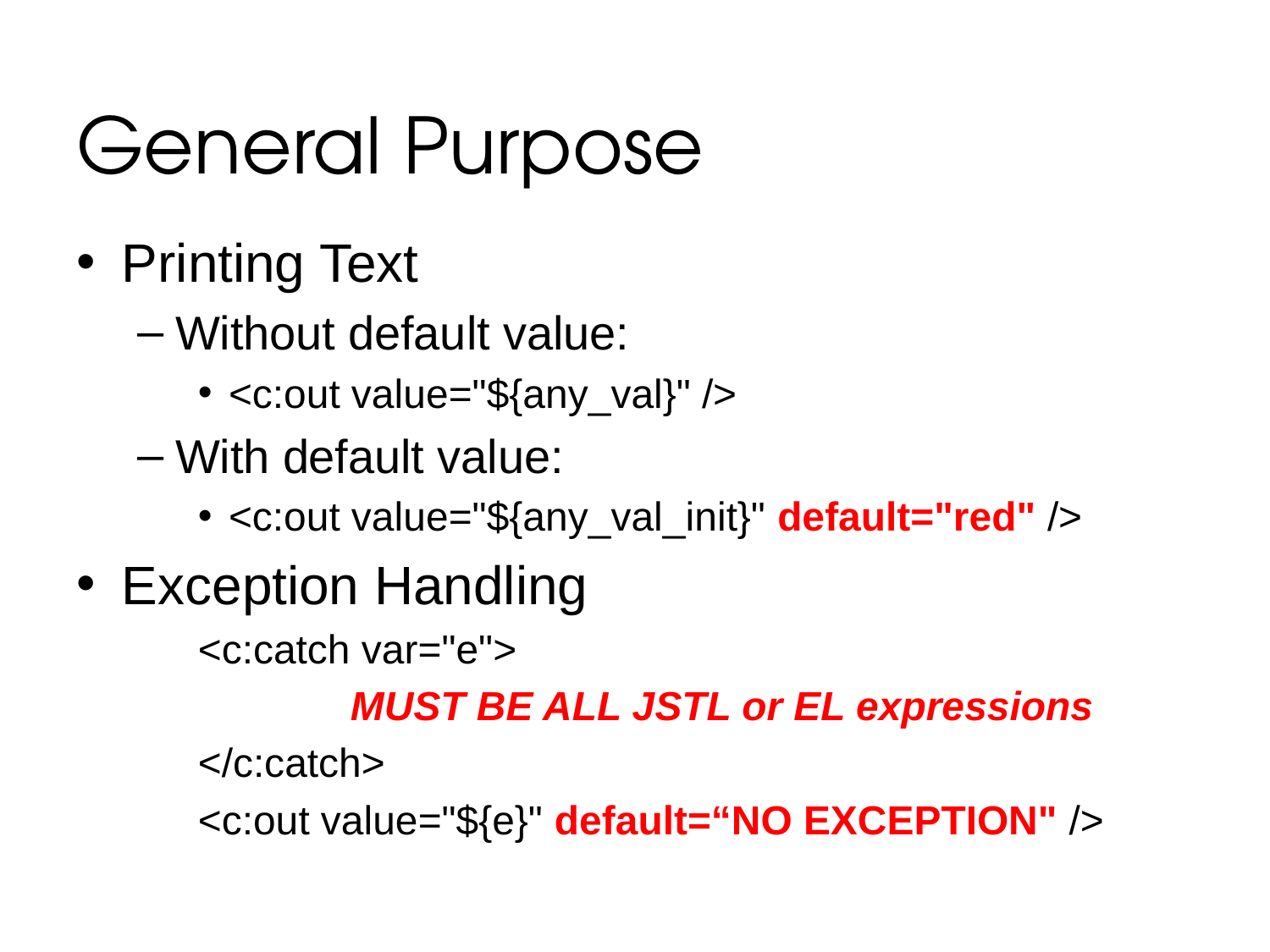

# General Purpose
Printing Text
Without default value:
<c:out value="${any_val}" />
With default value:
<c:out value="${any_val_init}" default="red" />
Exception Handling
<c:catch var="e">
		MUST BE ALL JSTL or EL expressions
</c:catch>
<c:out value="${e}" default=“NO EXCEPTION" />